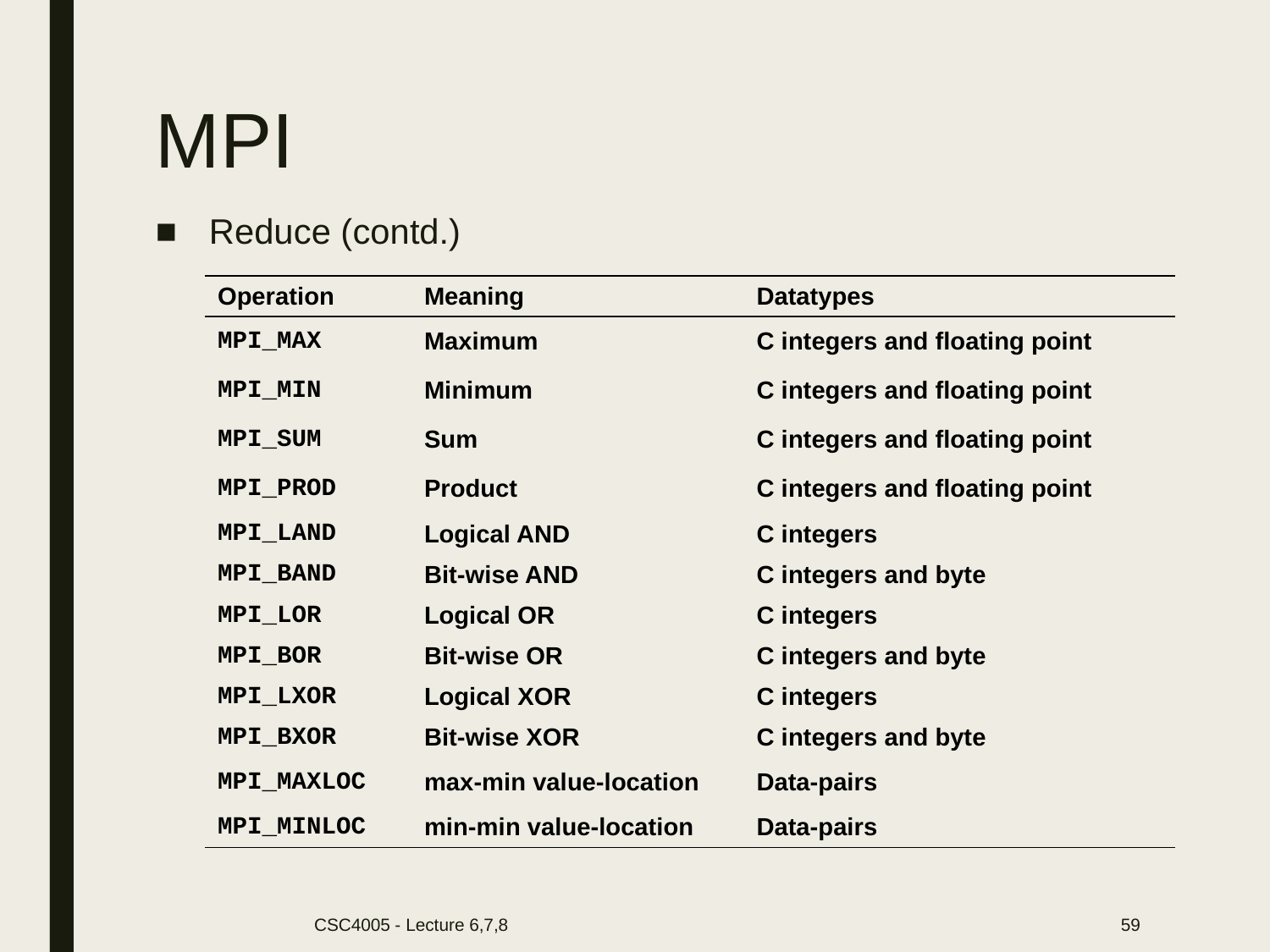

# MPI
Reduce (contd.)
| Operation | Meaning | Datatypes |
| --- | --- | --- |
| MPI\_MAX | Maximum | C integers and floating point |
| MPI\_MIN | Minimum | C integers and floating point |
| MPI\_SUM | Sum | C integers and floating point |
| MPI\_PROD | Product | C integers and floating point |
| MPI\_LAND | Logical AND | C integers |
| MPI\_BAND | Bit-wise AND | C integers and byte |
| MPI\_LOR | Logical OR | C integers |
| MPI\_BOR | Bit-wise OR | C integers and byte |
| MPI\_LXOR | Logical XOR | C integers |
| MPI\_BXOR | Bit-wise XOR | C integers and byte |
| MPI\_MAXLOC | max-min value-location | Data-pairs |
| MPI\_MINLOC | min-min value-location | Data-pairs |
CSC4005 - Lecture 6,7,8
59